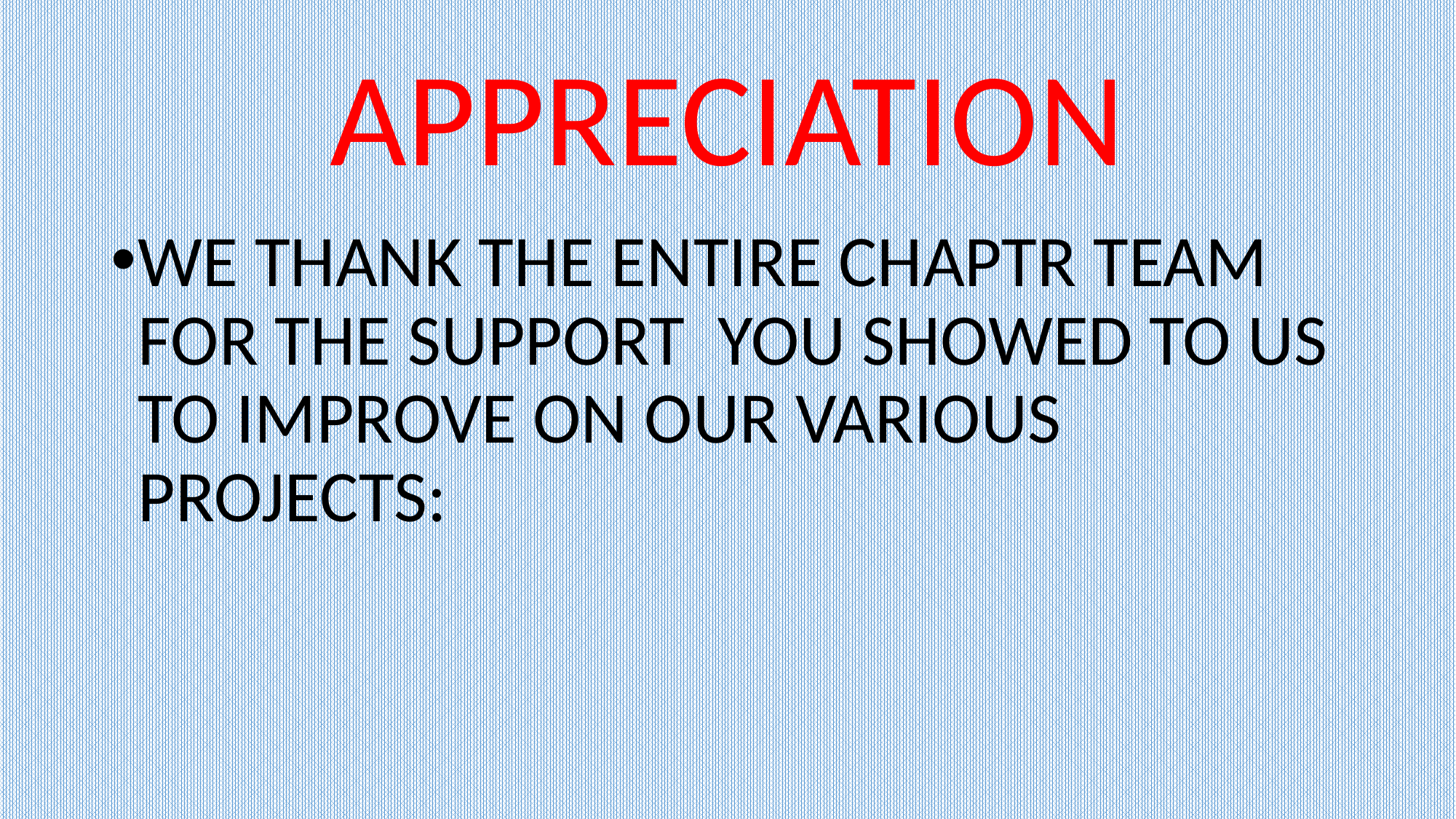

# APPRECIATION
WE THANK THE ENTIRE CHAPTR TEAM FOR THE SUPPORT  YOU SHOWED TO US TO IMPROVE ON OUR VARIOUS PROJECTS: